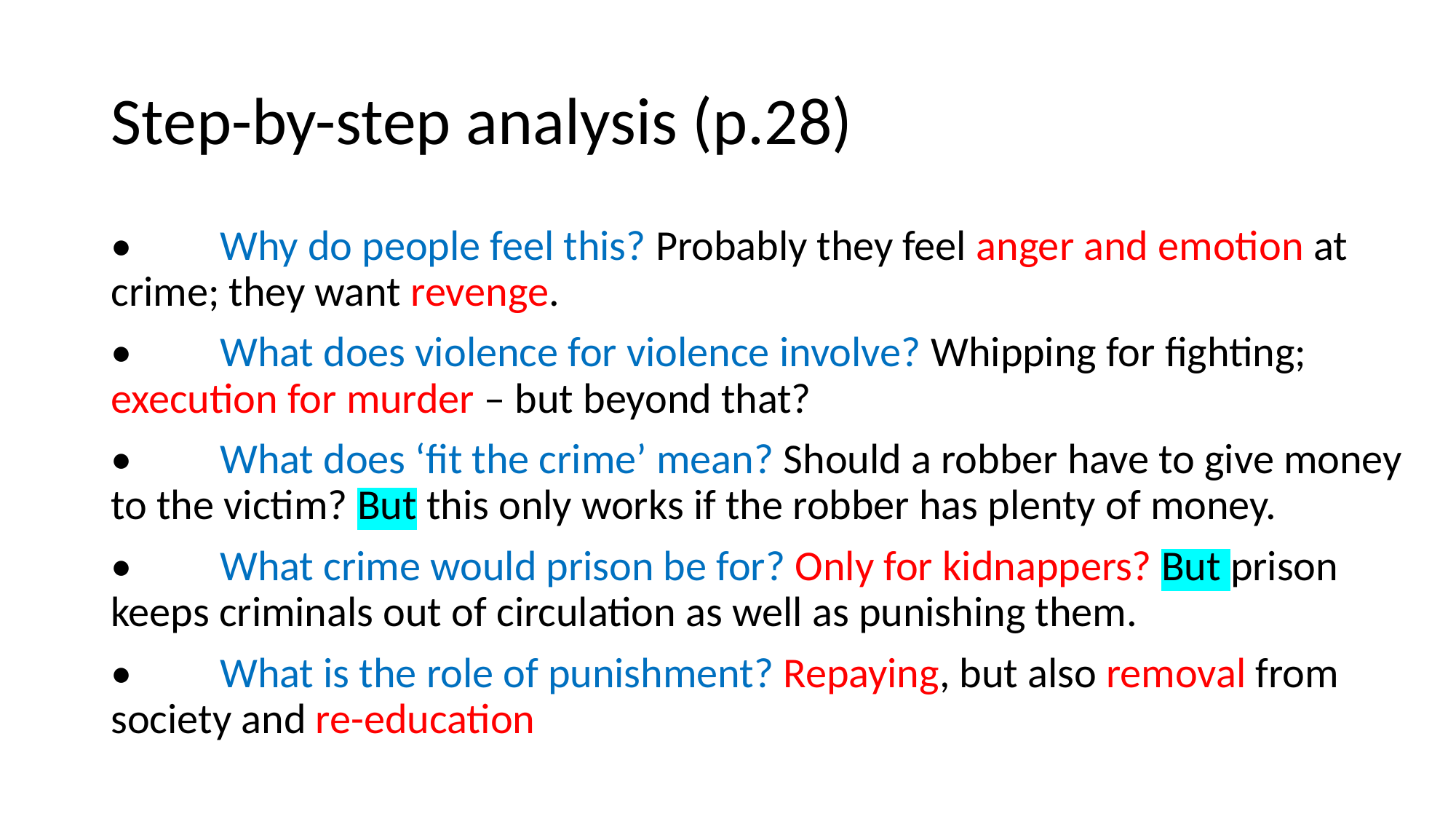

# Step-by-step analysis (p.28)
• 	Why do people feel this? Probably they feel anger and emotion at 	crime; they want revenge.
• 	What does violence for violence involve? Whipping for fighting; 	execution for murder – but beyond that?
• 	What does ‘fit the crime’ mean? Should a robber have to give money 	to the victim? But this only works if the robber has plenty of money.
• 	What crime would prison be for? Only for kidnappers? But prison 	keeps criminals out of circulation as well as punishing them.
• 	What is the role of punishment? Repaying, but also removal from 	society and re-education